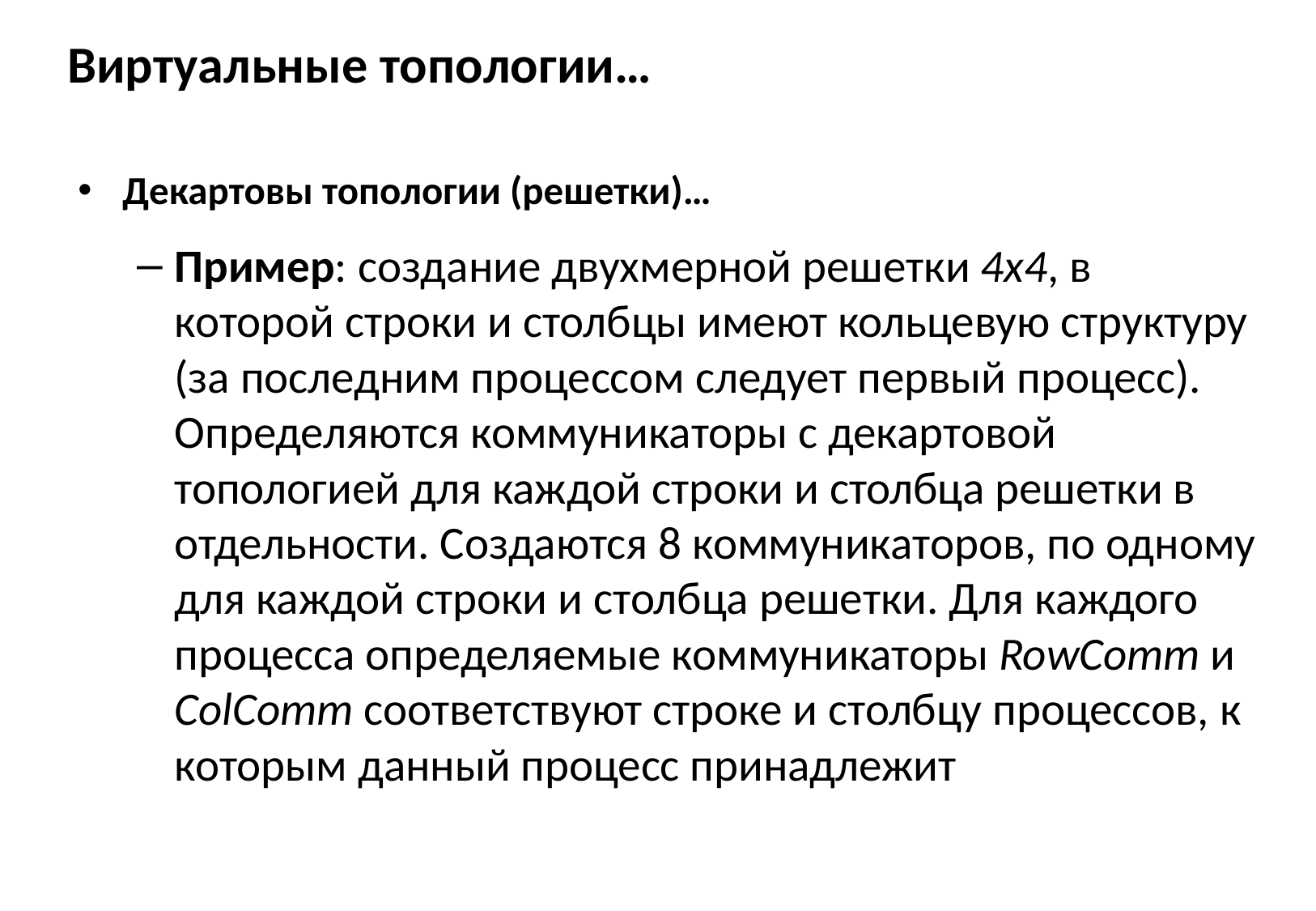

# Виртуальные топологии…
Декартовы топологии (решетки)…
Пример: создание двухмерной решетки 4x4, в которой строки и столбцы имеют кольцевую структуру (за последним процессом следует первый процесс). Определяются коммуникаторы с декартовой топологией для каждой строки и столбца решетки в отдельности. Создаются 8 коммуникаторов, по одному для каждой строки и столбца решетки. Для каждого процесса определяемые коммуникаторы RowComm и ColComm соответствуют строке и столбцу процессов, к которым данный процесс принадлежит